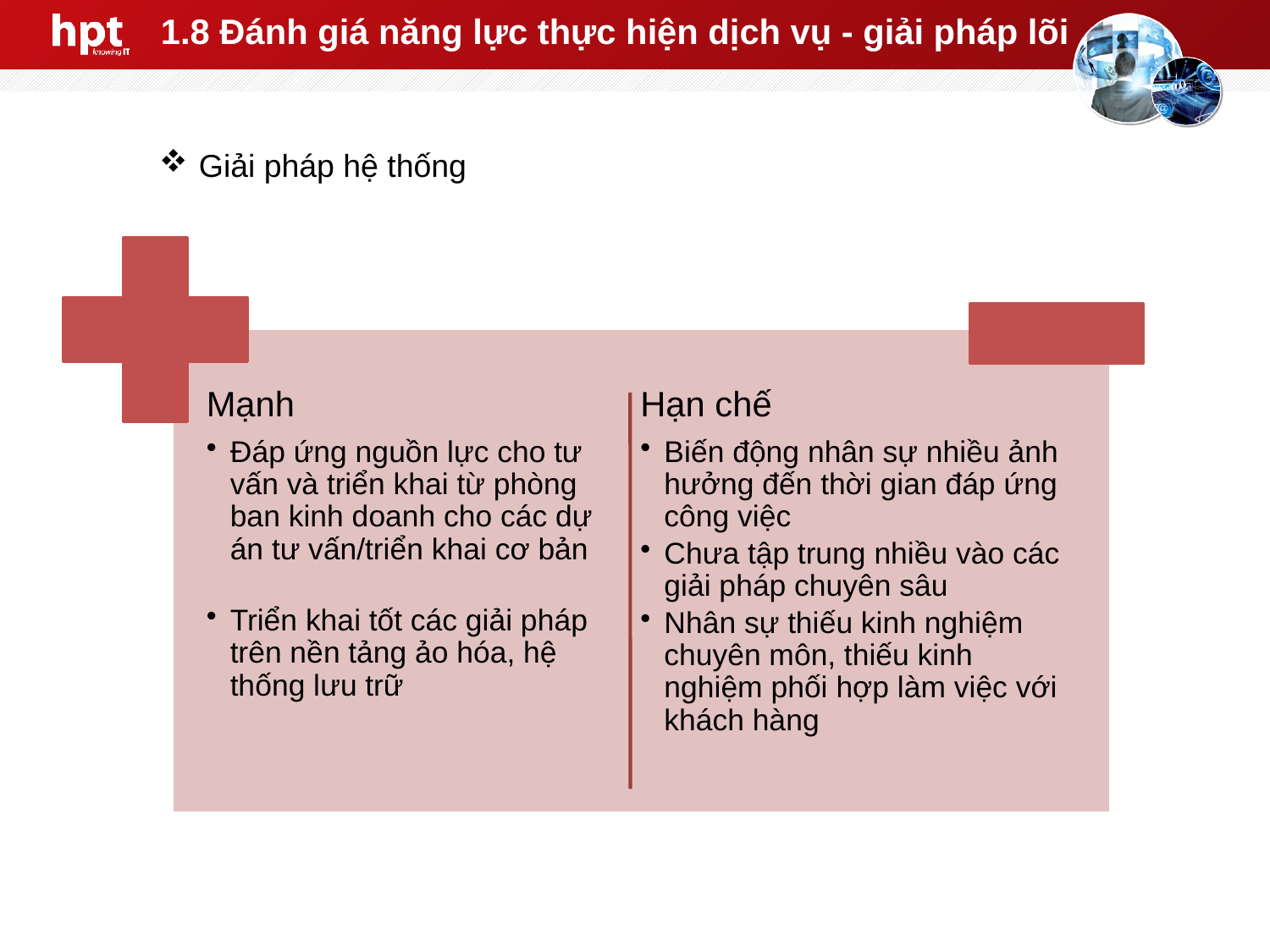

# 1.8 Đánh giá năng lực thực hiện dịch vụ - giải pháp lõi

Mạnh
Đáp ứng nguồn lực cho tư vấn và triển khai từ phòng ban kinh doanh cho các dự án tư vấn/triển khai cơ bản

Triển khai tốt các giải pháp trên nền tảng ảo hóa, hệ thống lưu trữ
Hạn chế
Biến động nhân sự nhiều ảnh hưởng đến thời gian đáp ứng công việc
Chưa tập trung nhiều vào các giải pháp chuyên sâu
Nhân sự thiếu kinh nghiệm chuyên môn, thiếu kinh nghiệm phối hợp làm việc với khách hàng

Giải pháp hệ thống